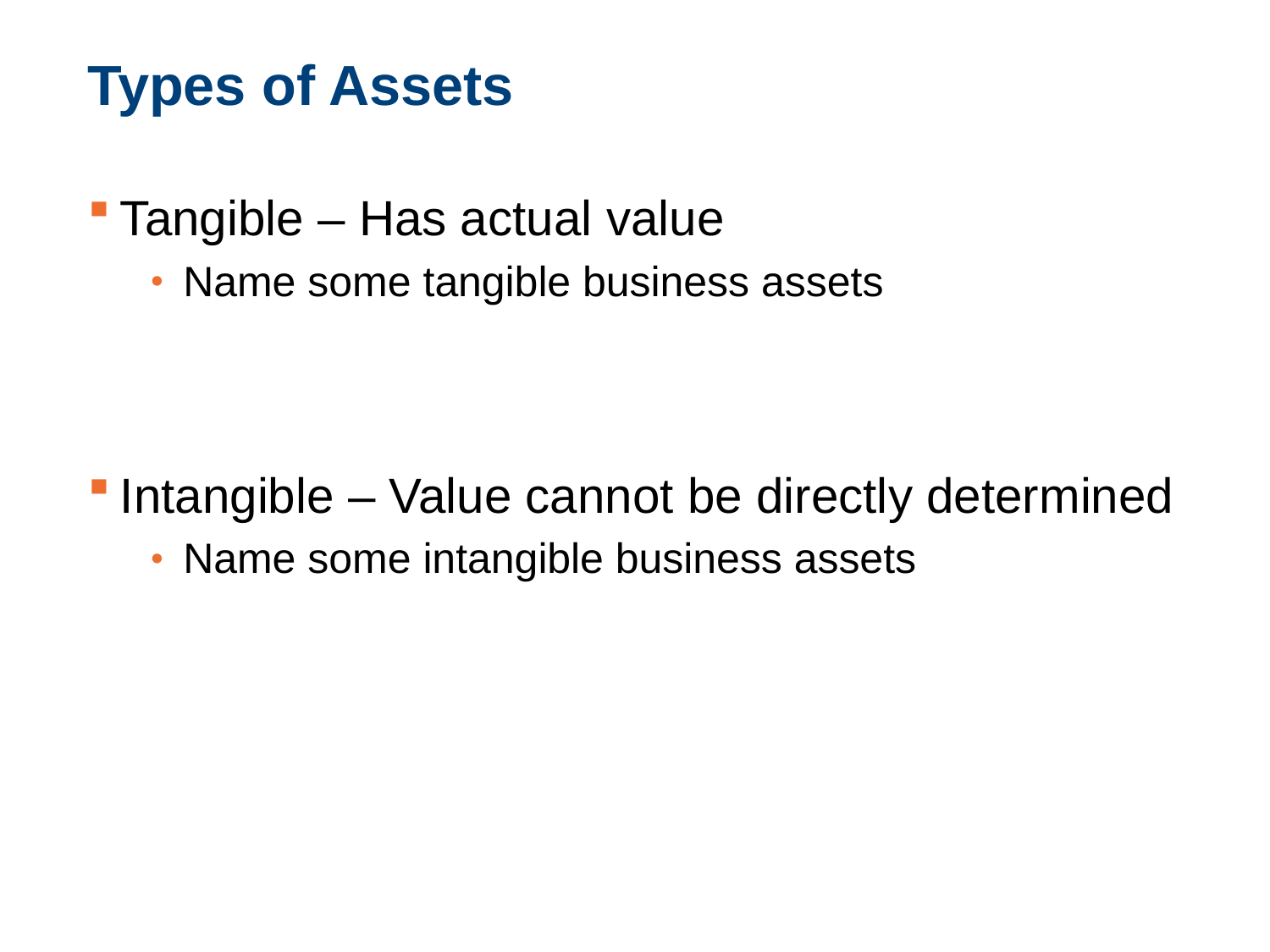

# Types of Assets
Tangible – Has actual value
Name some tangible business assets

Intangible – Value cannot be directly determined
Name some intangible business assets